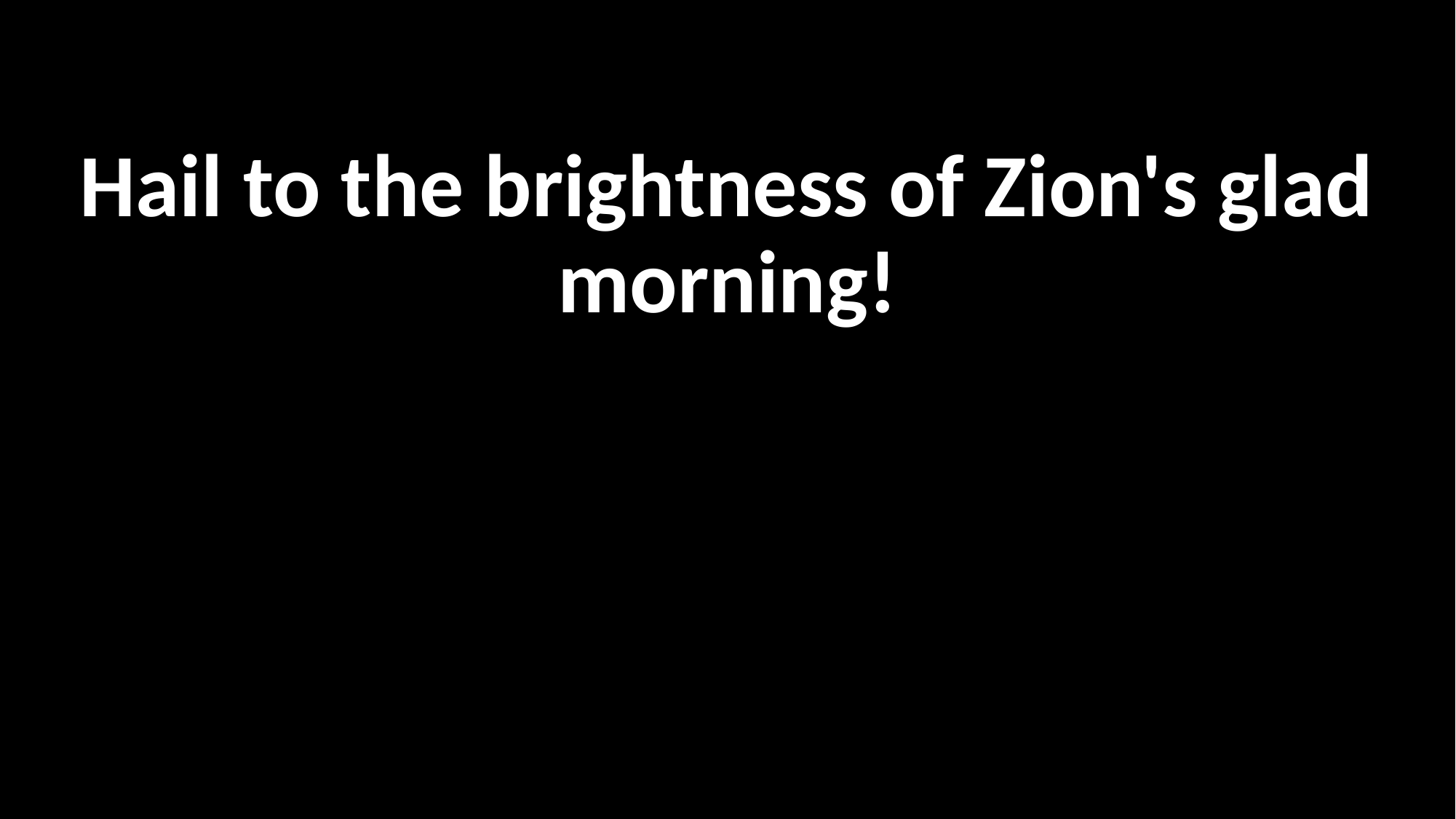

Hail to the brightness of Zion's glad morning!